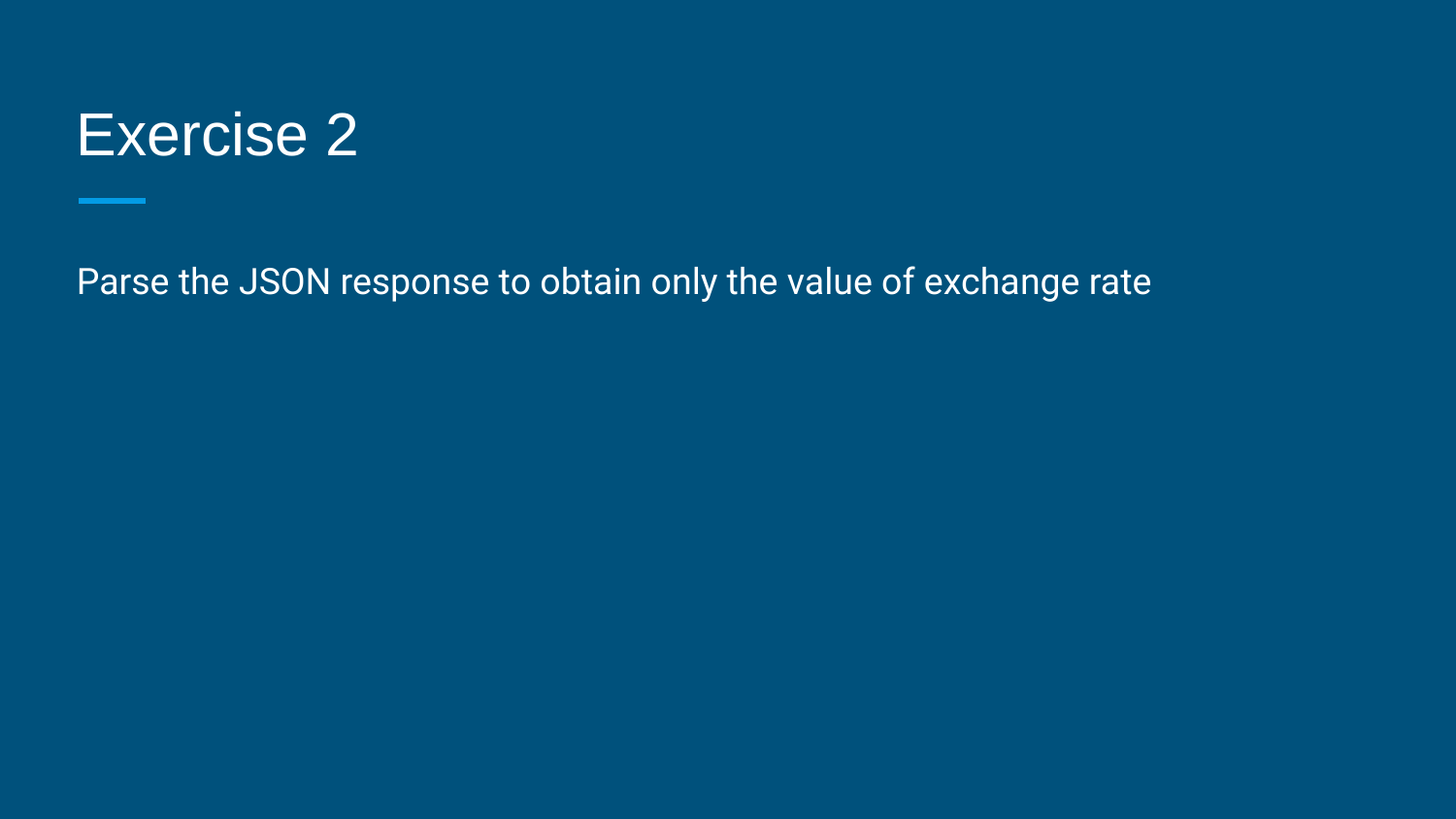

# Exercise 2
Parse the JSON response to obtain only the value of exchange rate